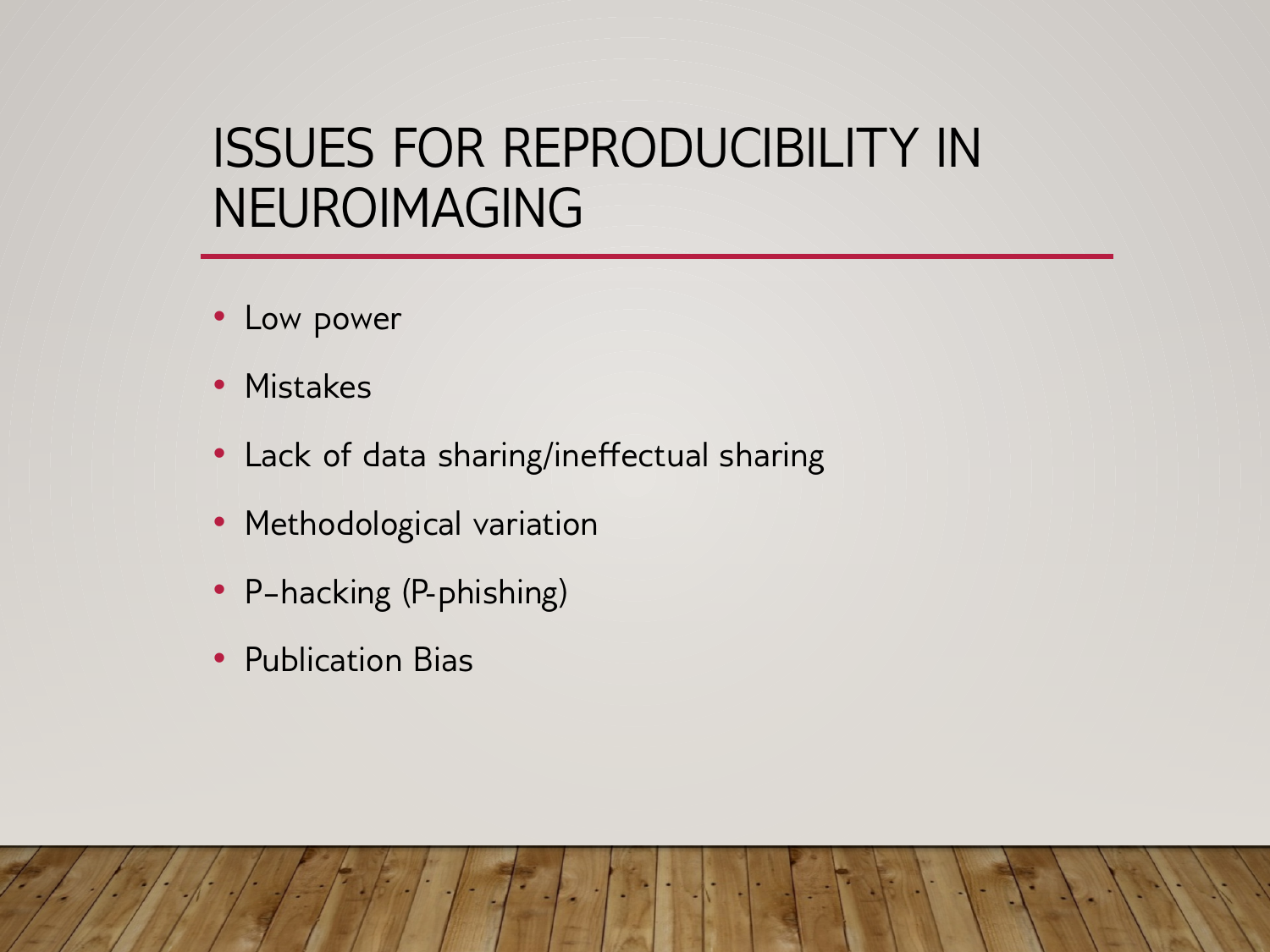

# Issues for Reproducibility in Neuroimaging
Low power
Mistakes
Lack of data sharing/ineffectual sharing
Methodological variation
P–hacking (P-phishing)
Publication Bias